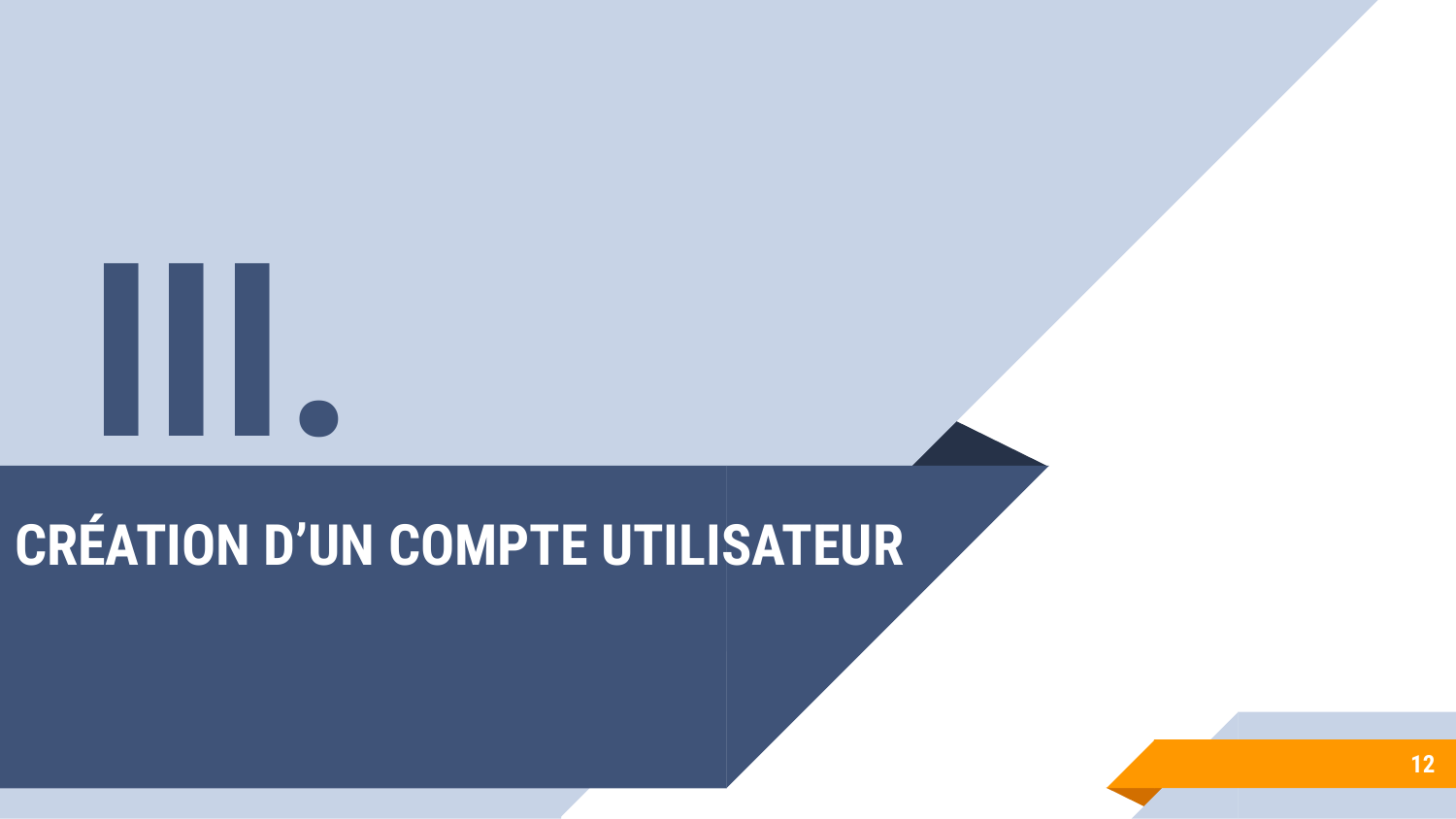

III.
# CRÉATION D’UN COMPTE UTILISATEUR
12